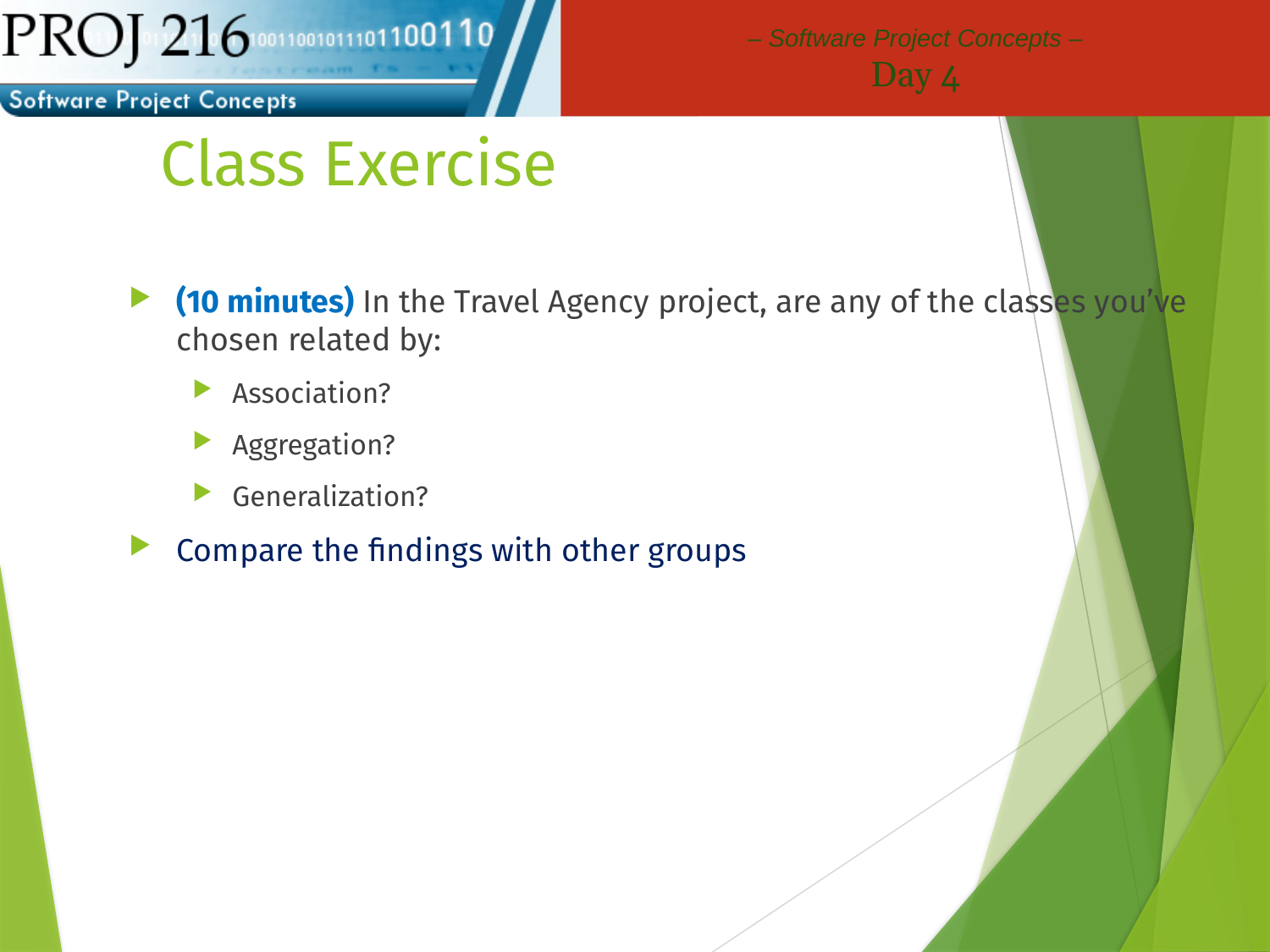

# Class Exercise
(10 minutes) In the Travel Agency project, are any of the classes you’ve chosen related by:
Association?
Aggregation?
Generalization?
Compare the findings with other groups